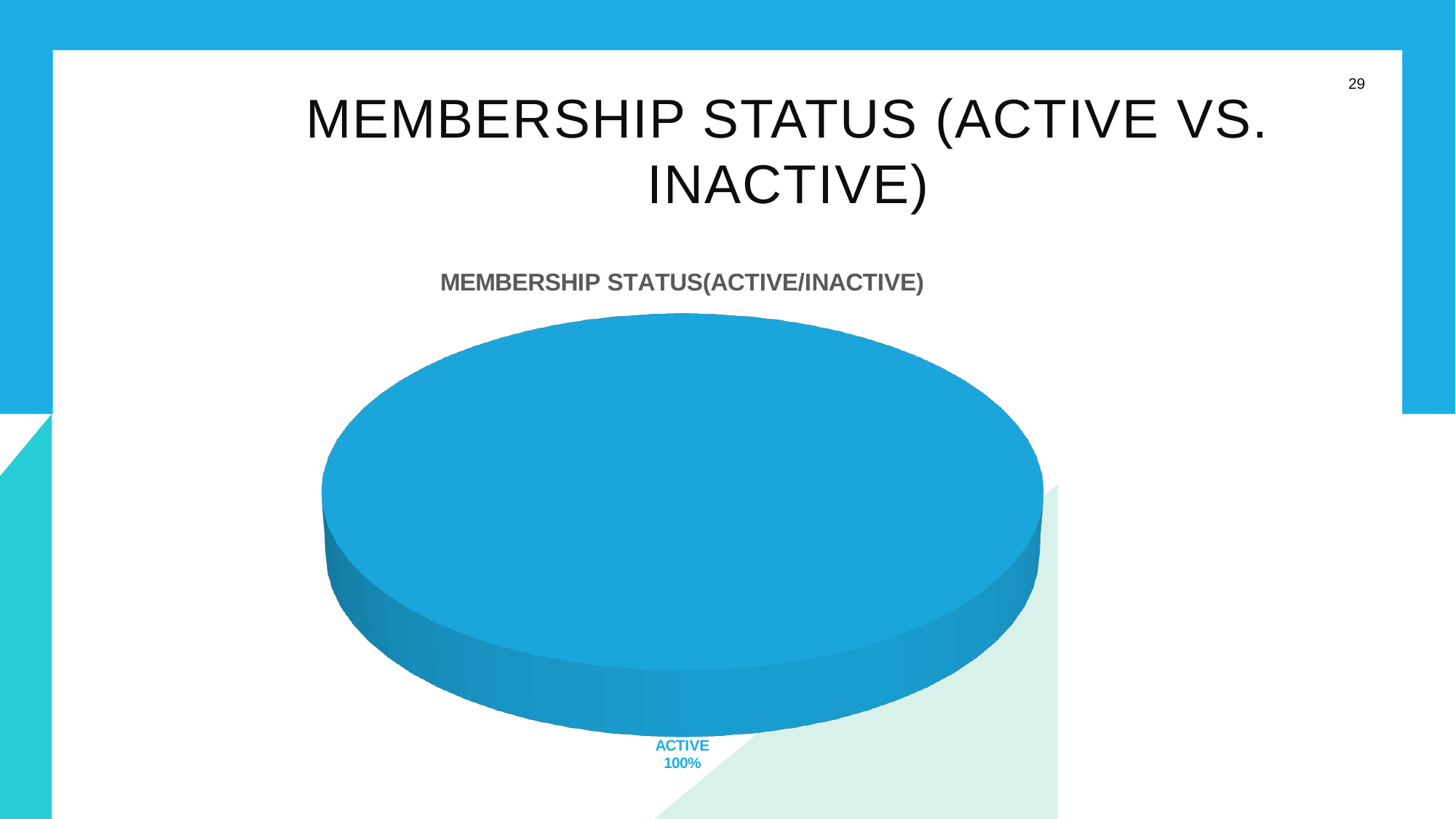

# Membership status (Active vs. Inactive)
29

[unsupported chart]